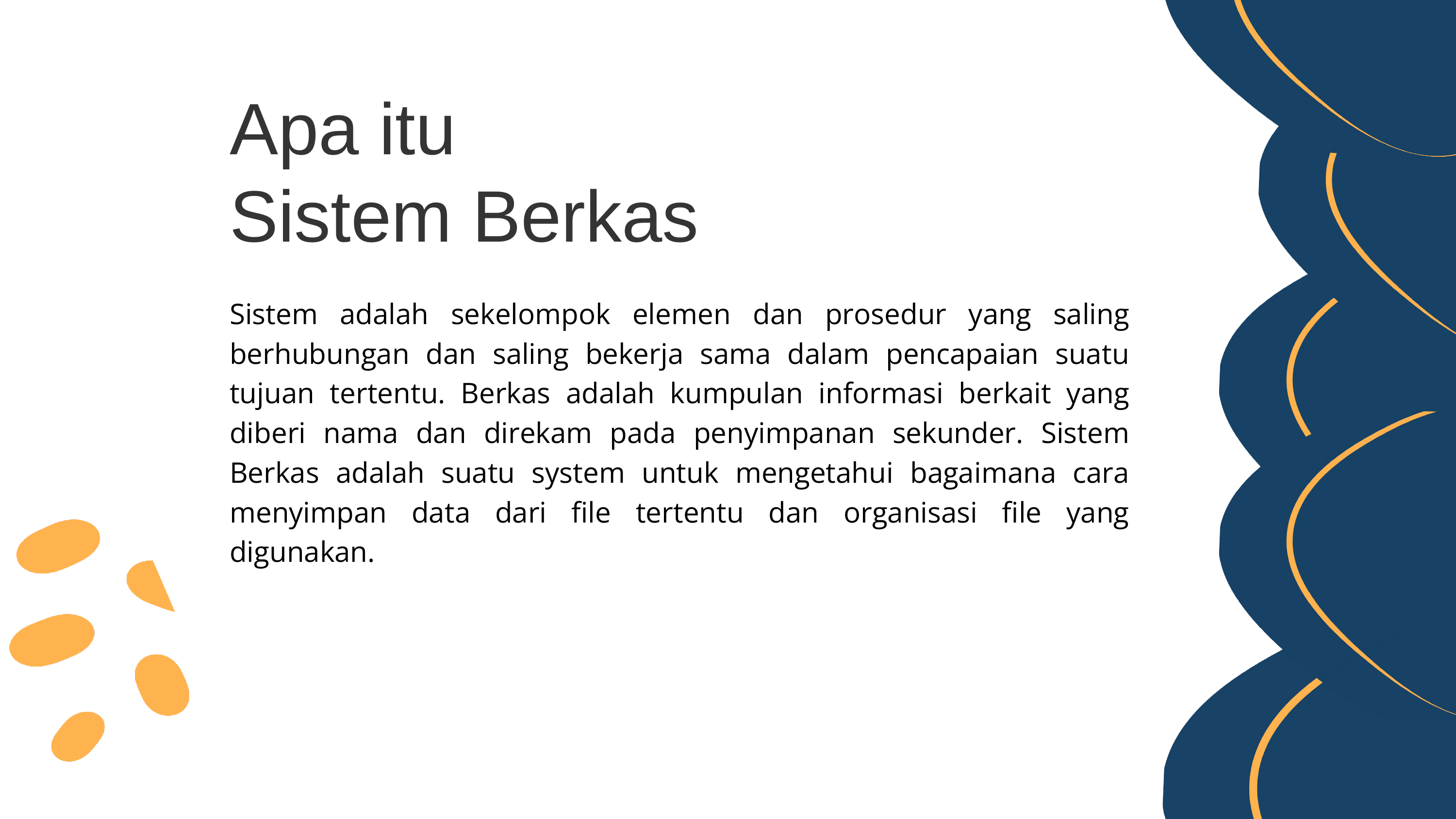

Apa itu
Sistem Berkas

Sistem adalah sekelompok elemen dan prosedur yang saling berhubungan dan saling bekerja sama dalam pencapaian suatu tujuan tertentu. Berkas adalah kumpulan informasi berkait yang diberi nama dan direkam pada penyimpanan sekunder. Sistem Berkas adalah suatu system untuk mengetahui bagaimana cara menyimpan data dari file tertentu dan organisasi file yang digunakan.